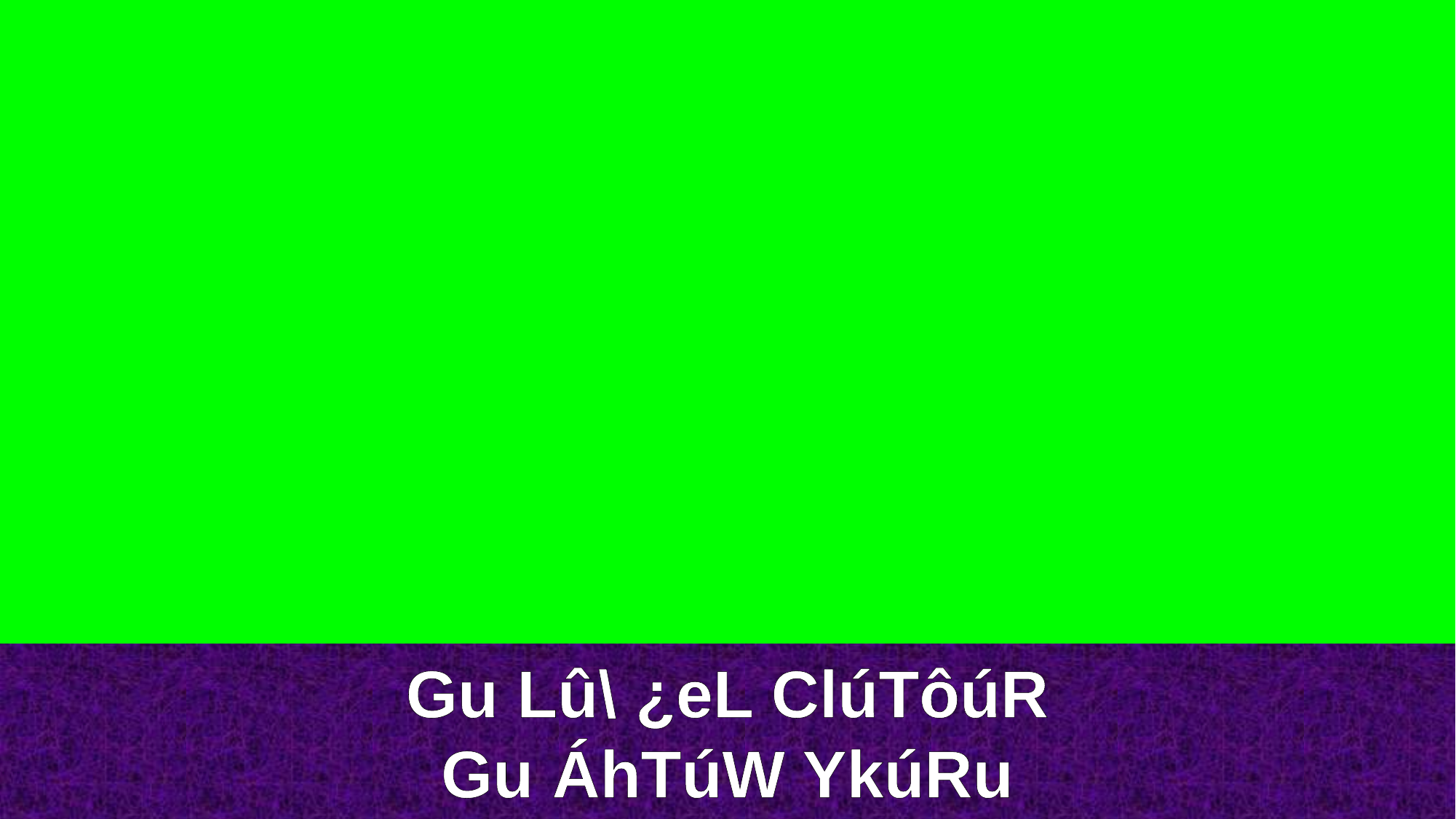

Gu Lû\ ¿eL ClúTôúR
Gu ÁhTúW YkúRu